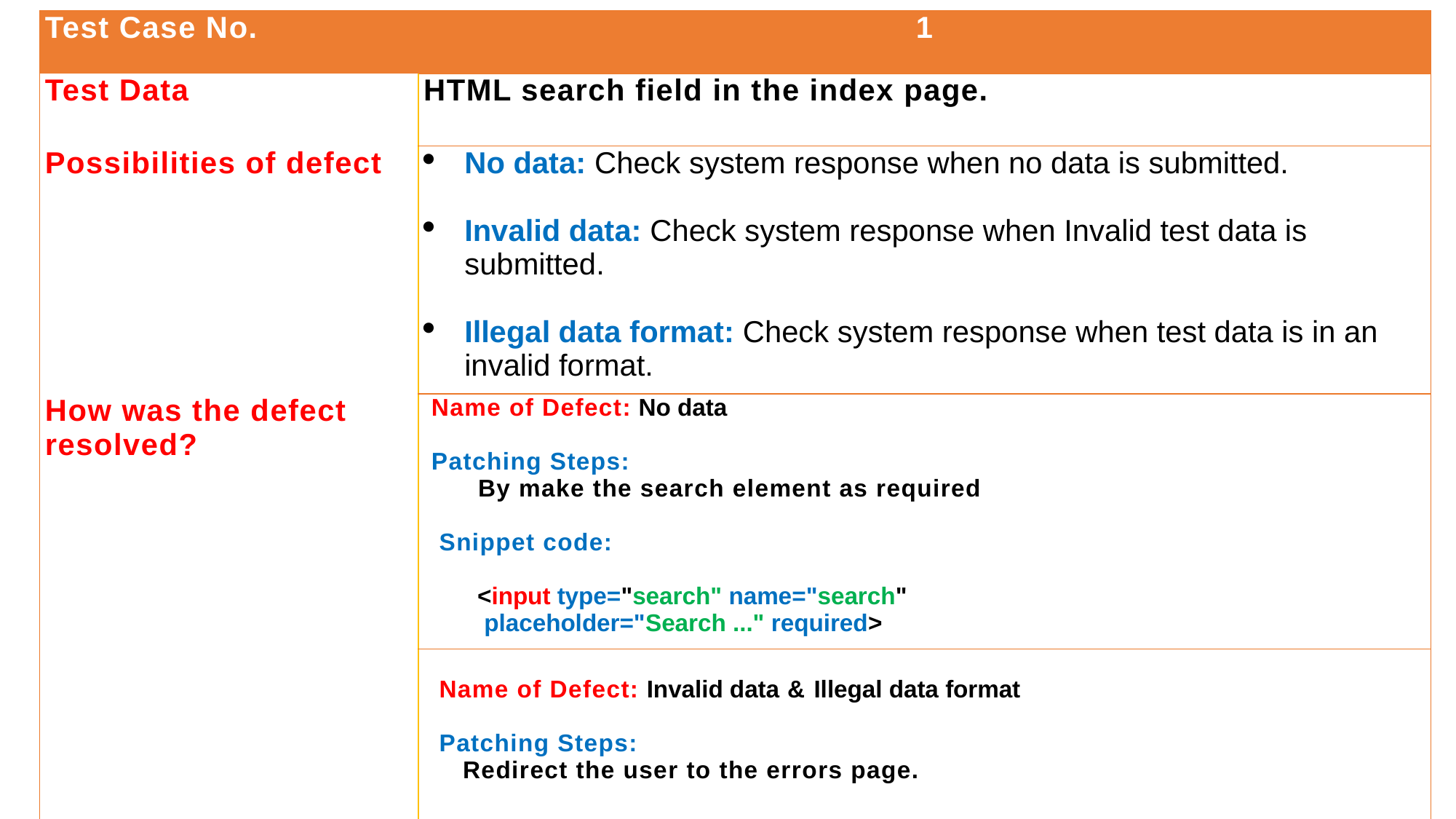

| Test Case No. | 1 |
| --- | --- |
| Test Data | HTML search field in the index page. |
| Possibilities of defect | No data: Check system response when no data is submitted. Invalid data: Check system response when Invalid test data is submitted. Illegal data format: Check system response when test data is in an invalid format. |
| How was the defect resolved? | Name of Defect: No data   Patching Steps: By make the search element as required   Snippet code: <input type="search" name="search" placeholder="Search ..." required> |
|  | Name of Defect: Invalid data & Illegal data format   Patching Steps: Redirect the user to the errors page. |